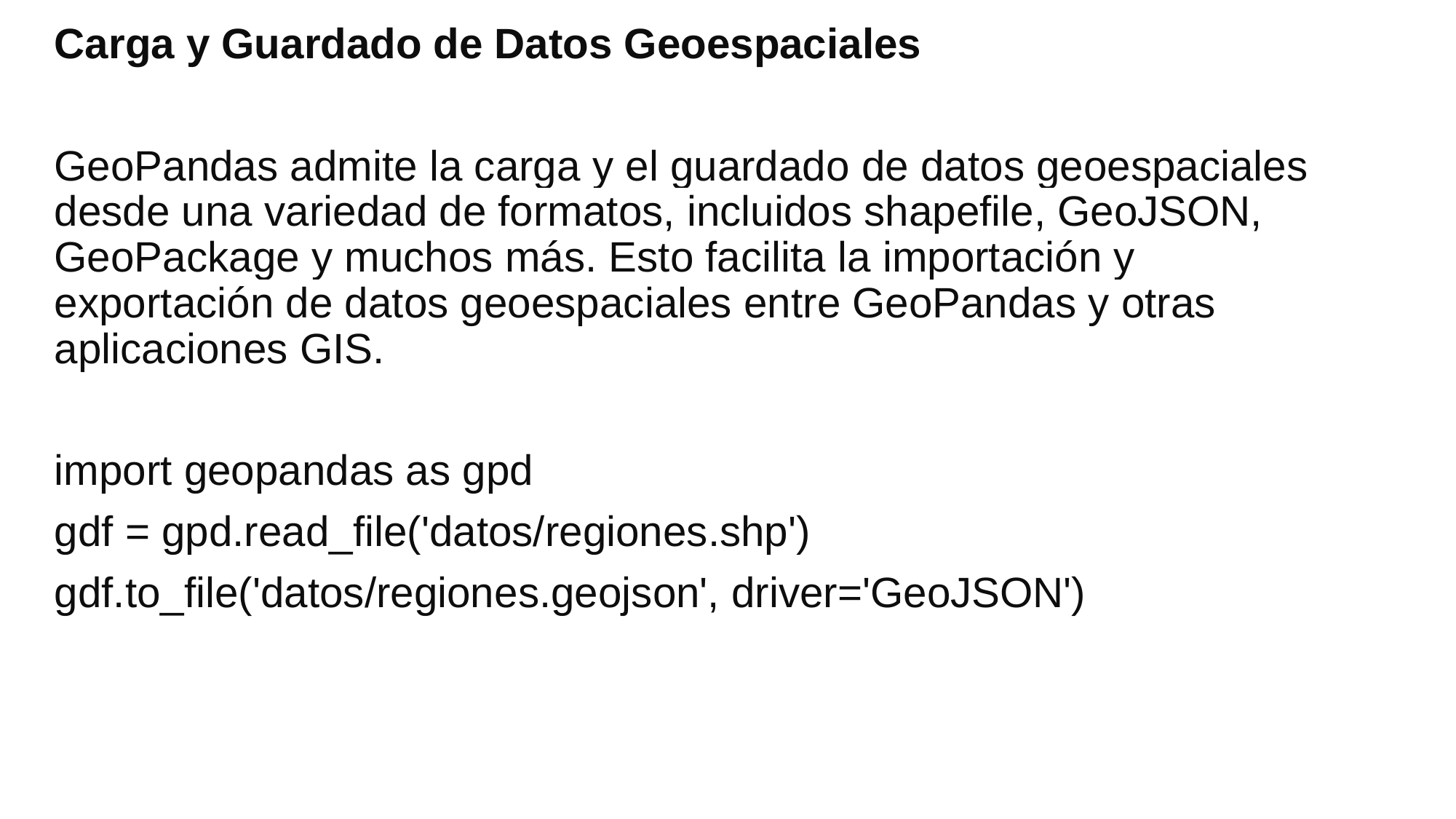

Carga y Guardado de Datos Geoespaciales

GeoPandas admite la carga y el guardado de datos geoespaciales desde una variedad de formatos, incluidos shapefile, GeoJSON, GeoPackage y muchos más. Esto facilita la importación y exportación de datos geoespaciales entre GeoPandas y otras aplicaciones GIS.

import geopandas as gpd
gdf = gpd.read_file('datos/regiones.shp')
gdf.to_file('datos/regiones.geojson', driver='GeoJSON')